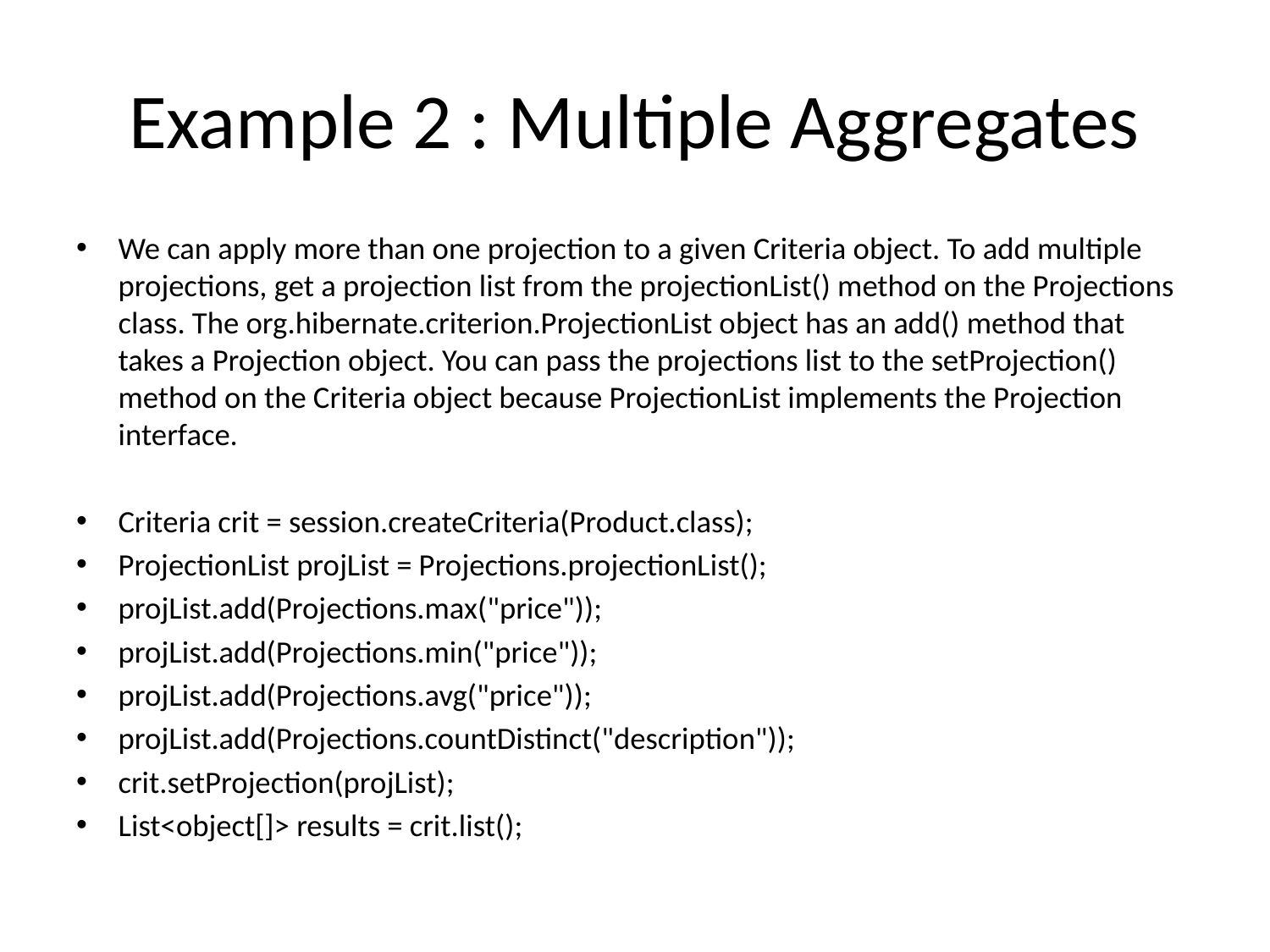

# Example 2 : Multiple Aggregates
We can apply more than one projection to a given Criteria object. To add multiple projections, get a projection list from the projectionList() method on the Projections class. The org.hibernate.criterion.ProjectionList object has an add() method that takes a Projection object. You can pass the projections list to the setProjection() method on the Criteria object because ProjectionList implements the Projection interface.

Criteria crit = session.createCriteria(Product.class);
ProjectionList projList = Projections.projectionList();
projList.add(Projections.max("price"));
projList.add(Projections.min("price"));
projList.add(Projections.avg("price"));
projList.add(Projections.countDistinct("description"));
crit.setProjection(projList);
List<object[]> results = crit.list();